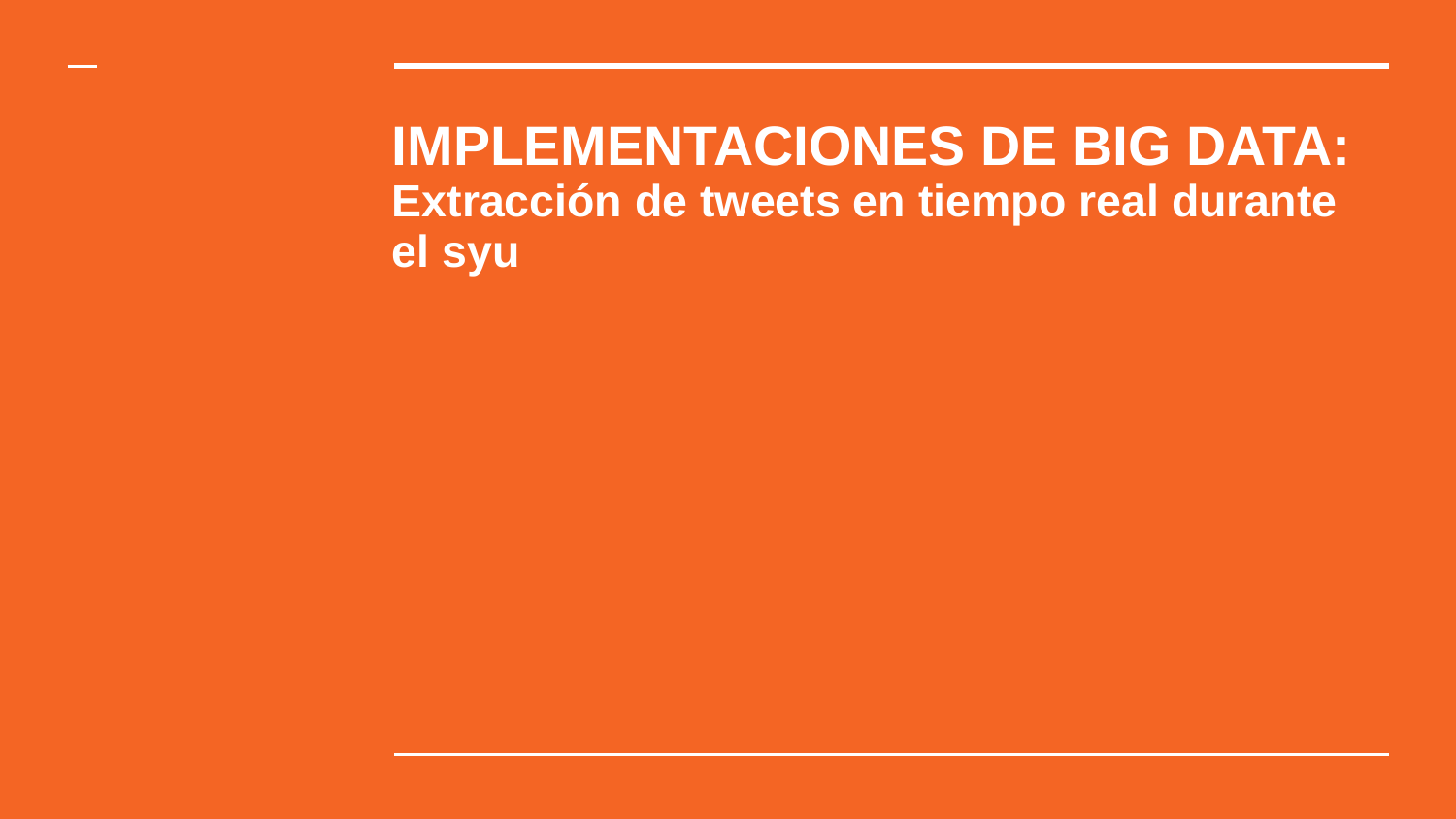

# IMPLEMENTACIONES DE BIG DATA:
Extracción de tweets en tiempo real durante el syu